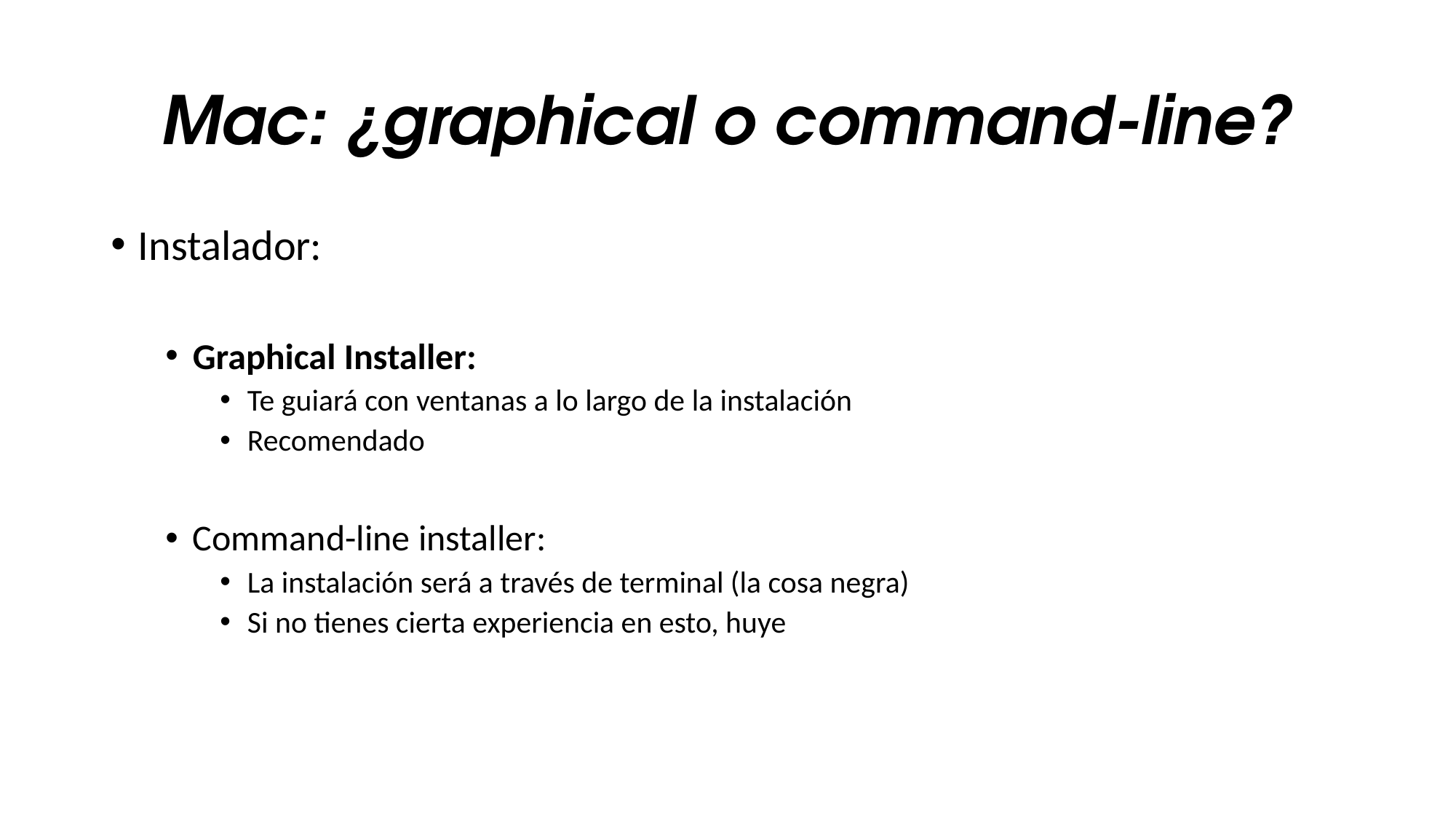

# Mac: ¿graphical o command-line?
Instalador:

Graphical Installer:
Te guiará con ventanas a lo largo de la instalación
Recomendado

Command-line installer:
La instalación será a través de terminal (la cosa negra)
Si no tienes cierta experiencia en esto, huye